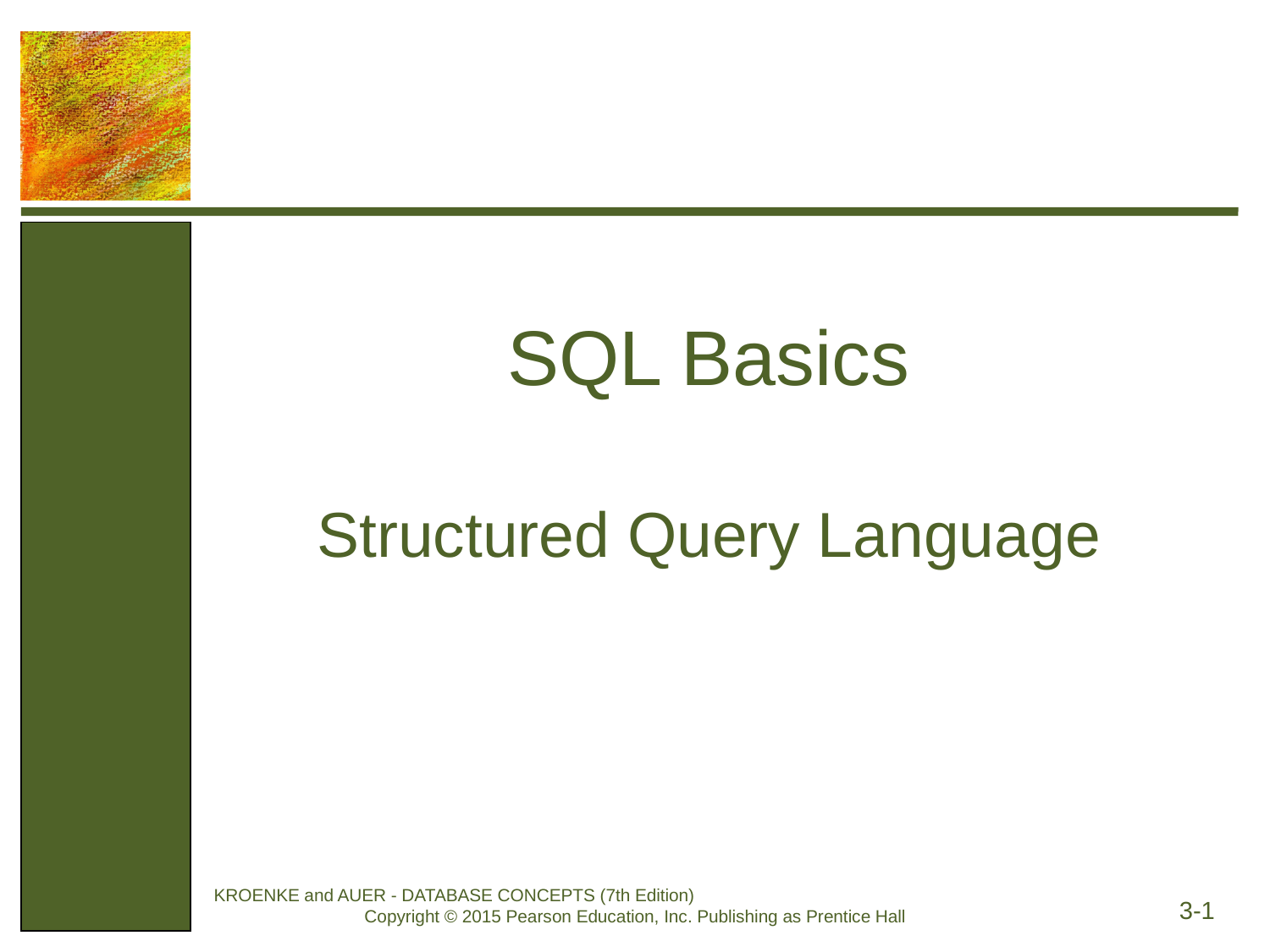

# SQL Basics Structured Query Language
KROENKE and AUER - DATABASE CONCEPTS (7th Edition)                                                                           Copyright © 2015 Pearson Education, Inc. Publishing as Prentice Hall
3-1